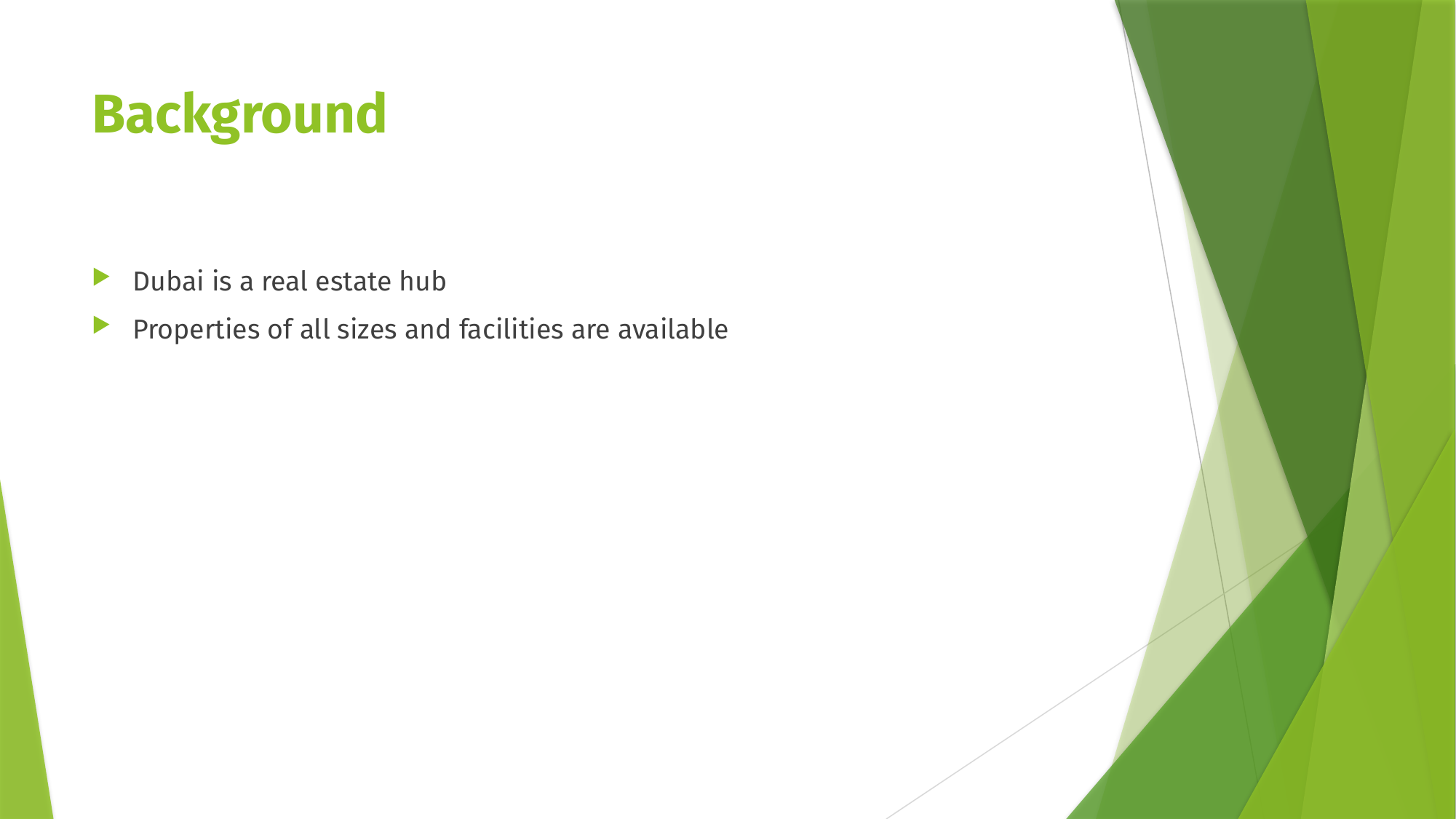

# Background
Dubai is a real estate hub
Properties of all sizes and facilities are available